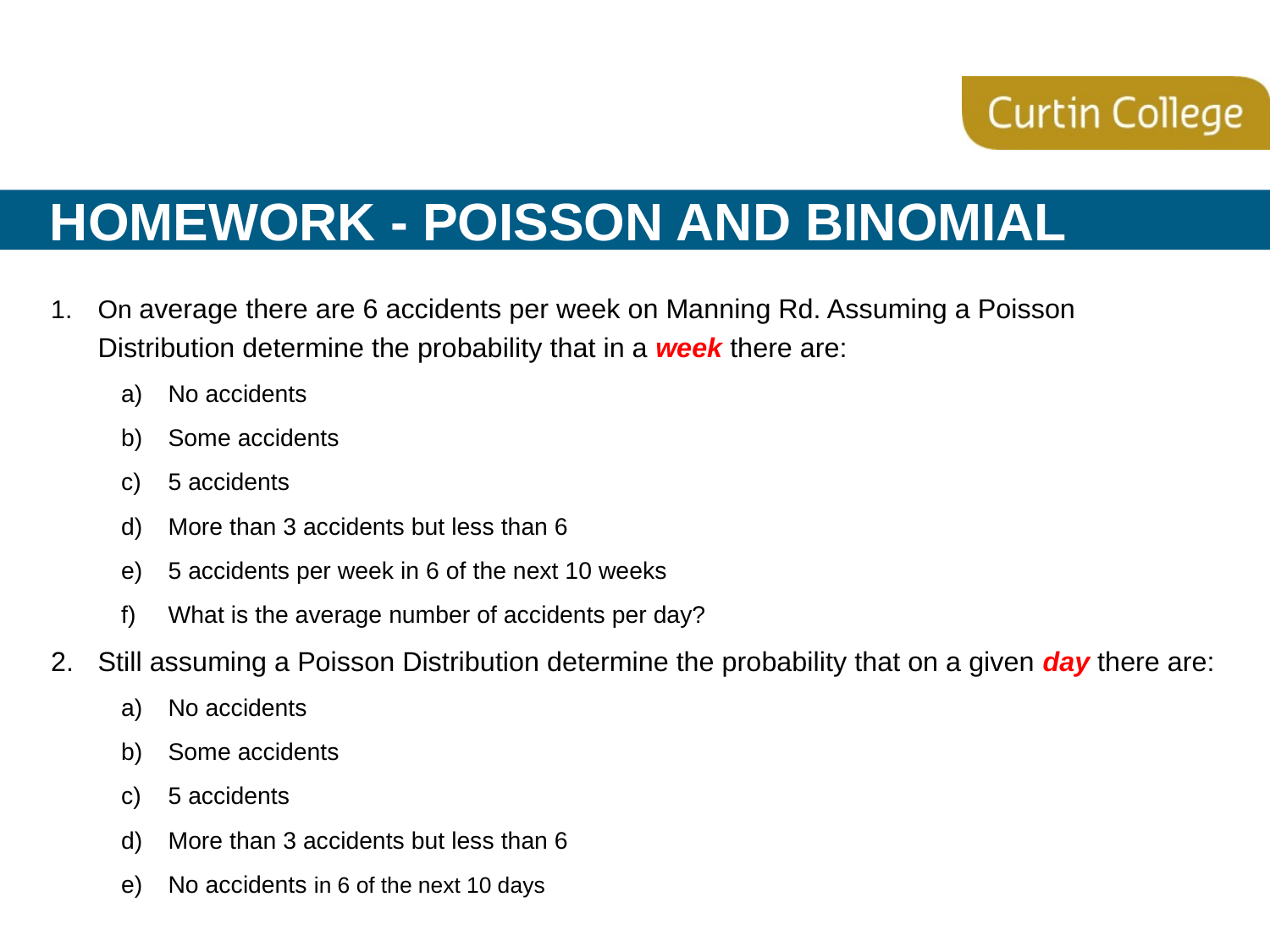

# Homework - poisson and binomial
On average there are 6 accidents per week on Manning Rd. Assuming a Poisson Distribution determine the probability that in a week there are:
No accidents
Some accidents
5 accidents
More than 3 accidents but less than 6
5 accidents per week in 6 of the next 10 weeks
What is the average number of accidents per day?
Still assuming a Poisson Distribution determine the probability that on a given day there are:
No accidents
Some accidents
5 accidents
More than 3 accidents but less than 6
No accidents in 6 of the next 10 days